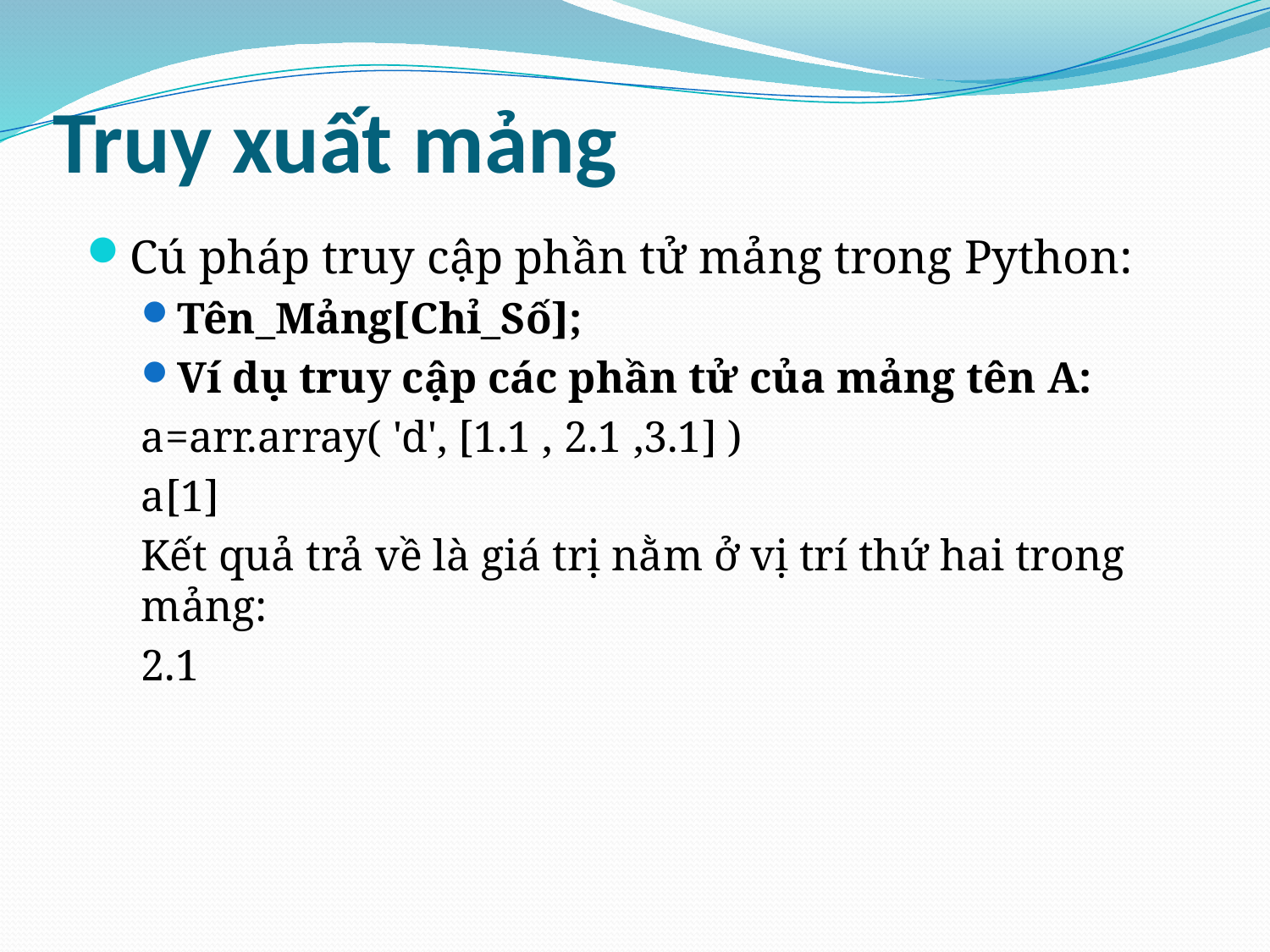

# Truy xuất mảng
Cú pháp truy cập phần tử mảng trong Python:
Tên_Mảng[Chỉ_Số];
Ví dụ truy cập các phần tử của mảng tên A:
a=arr.array( 'd', [1.1 , 2.1 ,3.1] )
a[1]
Kết quả trả về là giá trị nằm ở vị trí thứ hai trong mảng:
2.1